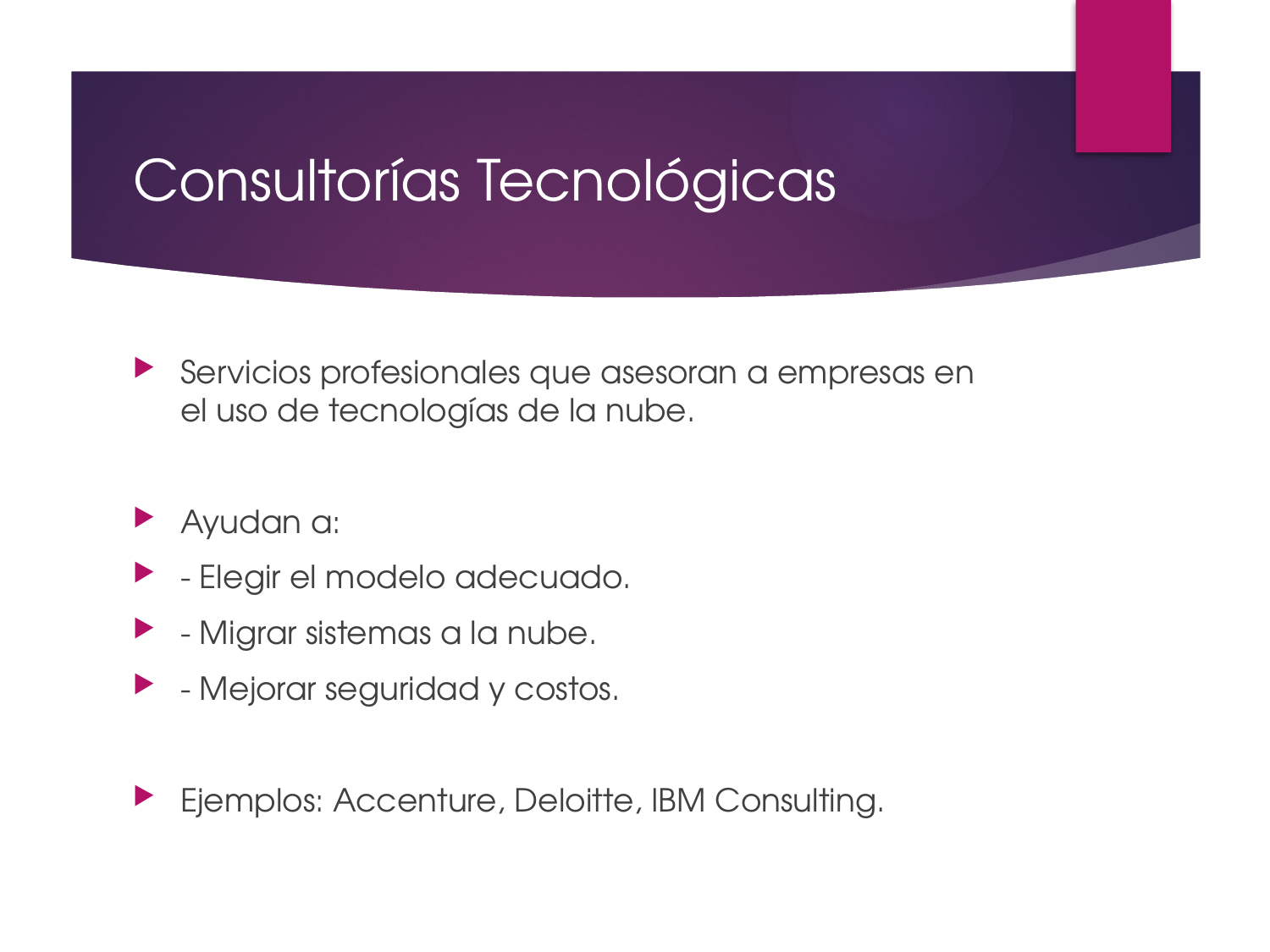

# Consultorías Tecnológicas
Servicios profesionales que asesoran a empresas en el uso de tecnologías de la nube.

Ayudan a:
- Elegir el modelo adecuado.
- Migrar sistemas a la nube.
- Mejorar seguridad y costos.

Ejemplos: Accenture, Deloitte, IBM Consulting.